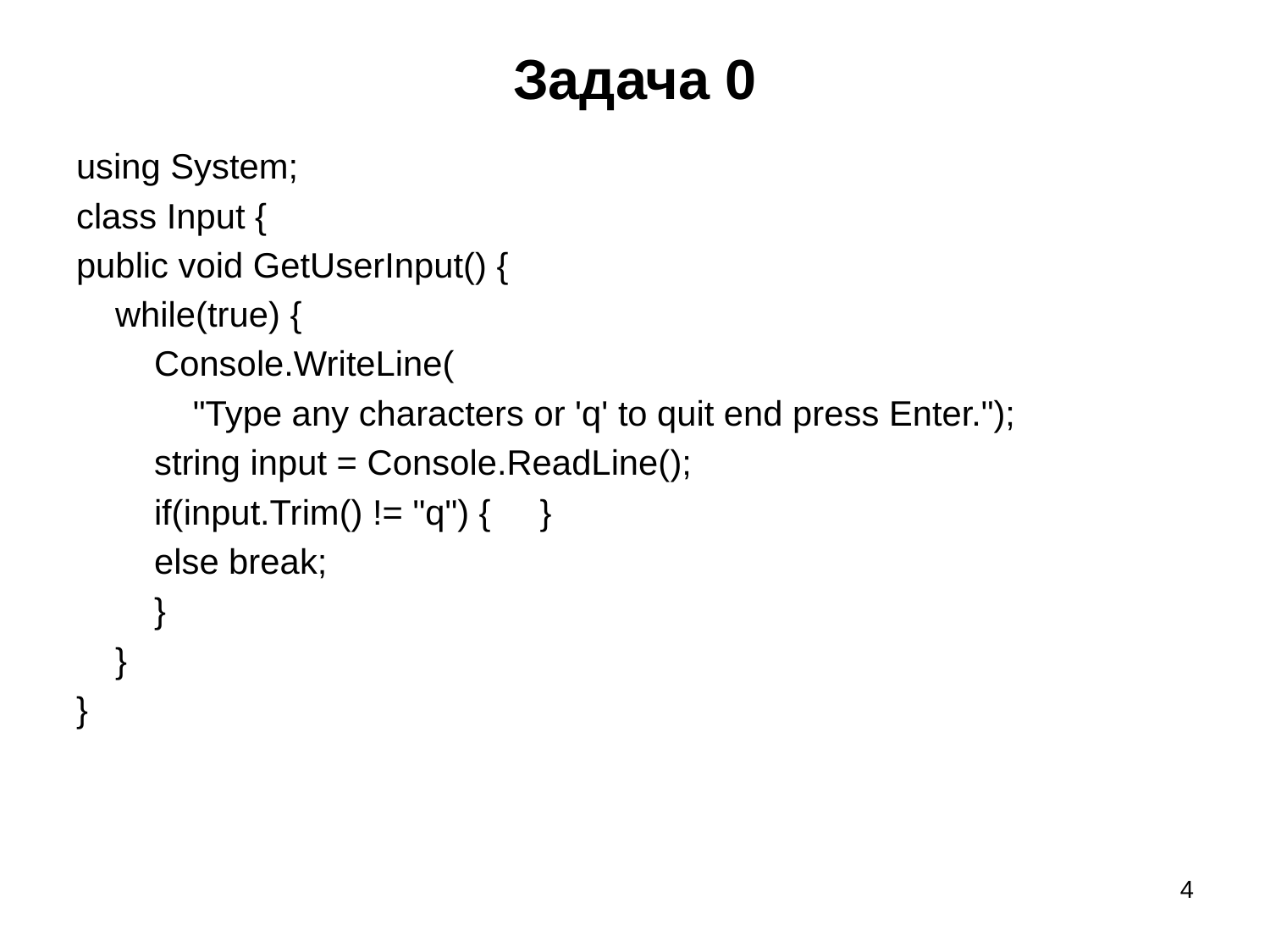

# Задача 0
using System;
class Input {
public void GetUserInput() {
    while(true) {
        Console.WriteLine(
            "Type any characters or 'q' to quit end press Enter.");
        string input = Console.ReadLine();
        if(input.Trim() != "q") {     }
        else break;
        }
    }
}
4